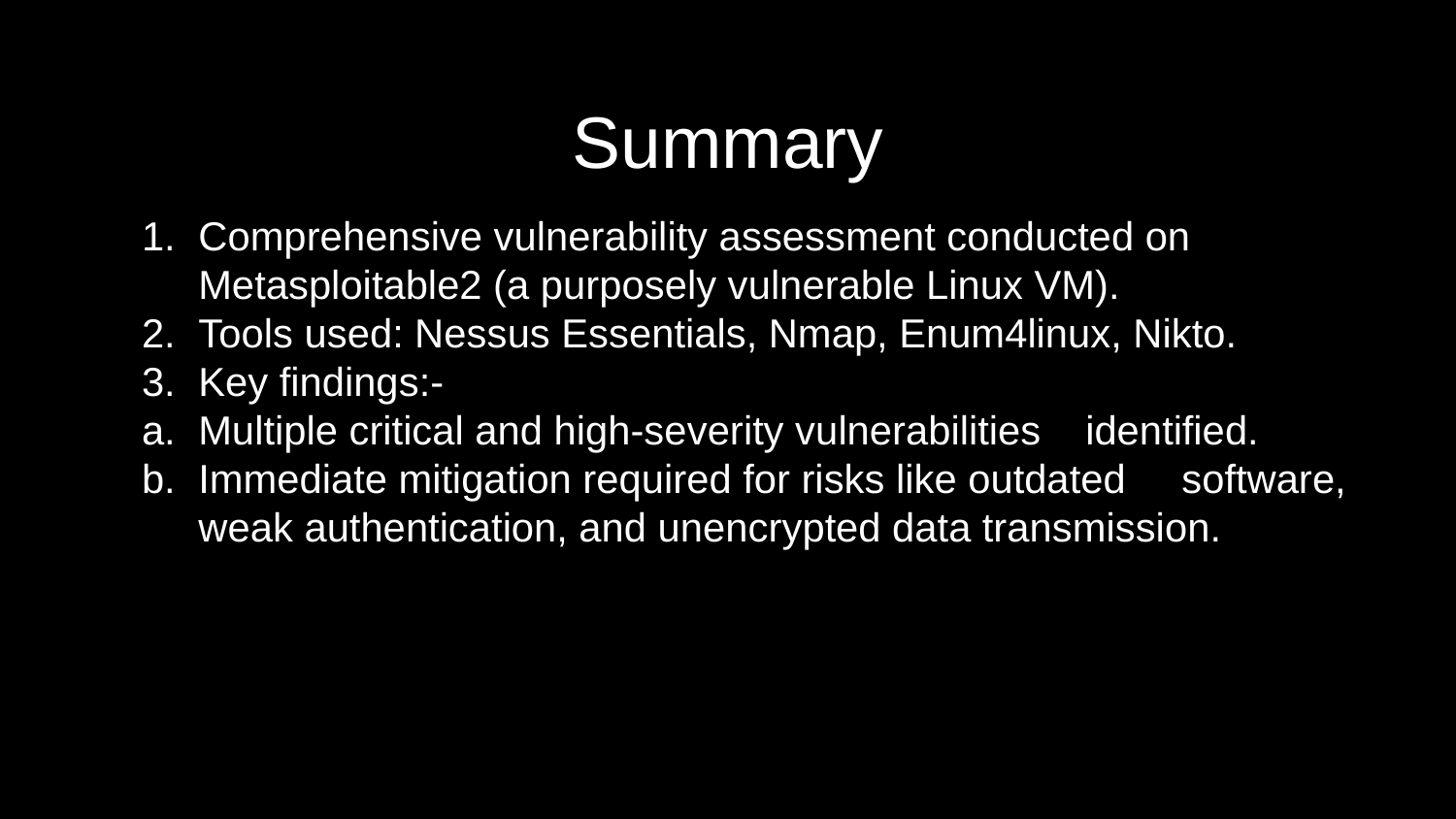

# Summary
Comprehensive vulnerability assessment conducted on Metasploitable2 (a purposely vulnerable Linux VM).
Tools used: Nessus Essentials, Nmap, Enum4linux, Nikto.
Key findings:-
Multiple critical and high-severity vulnerabilities    identified.
Immediate mitigation required for risks like outdated     software, weak authentication, and unencrypted data transmission.